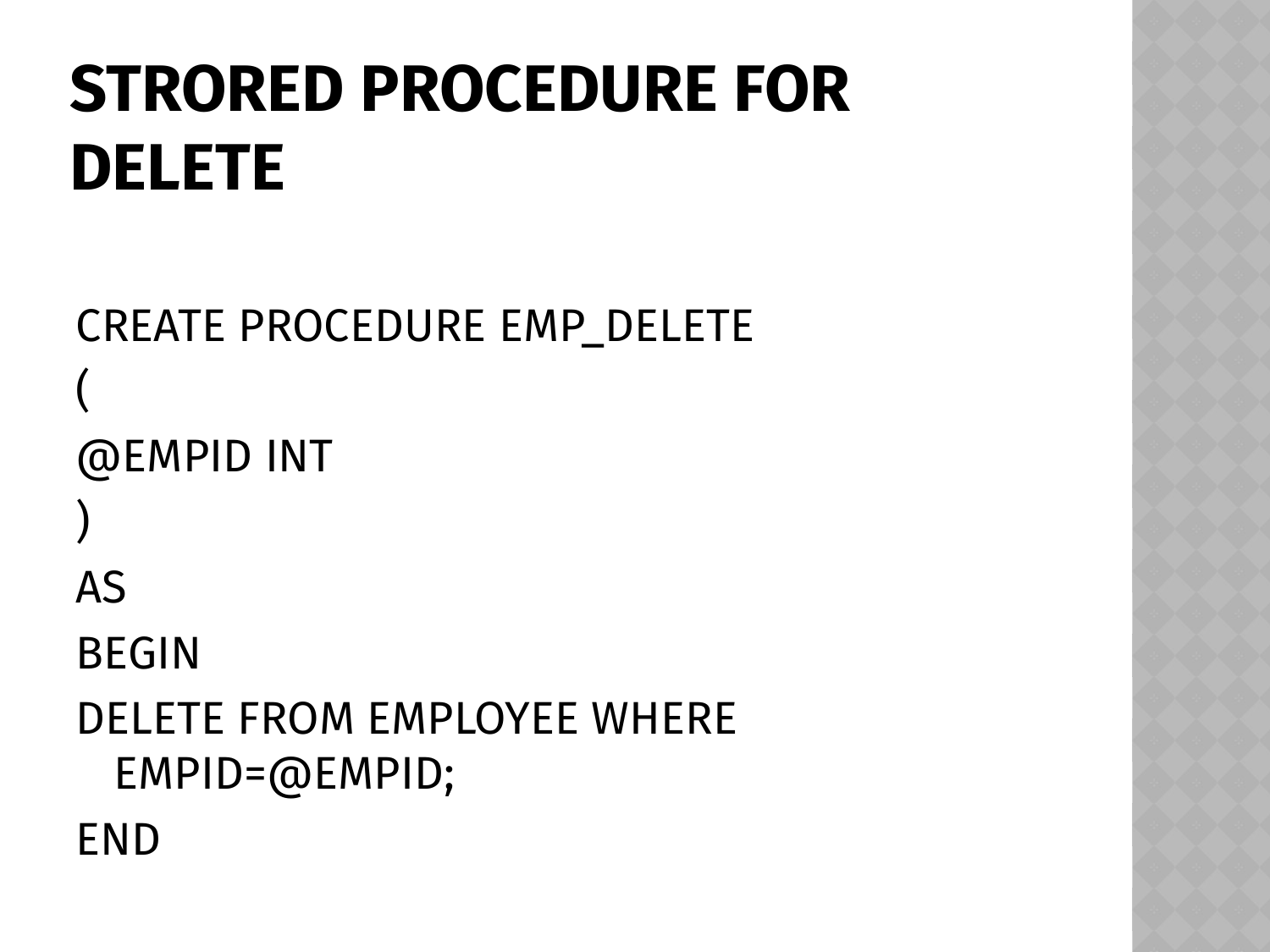

# Strored procedure for delete

CREATE PROCEDURE EMP_DELETE
(
@EMPID INT
)
AS
BEGIN
DELETE FROM EMPLOYEE WHERE EMPID=@EMPID;
END